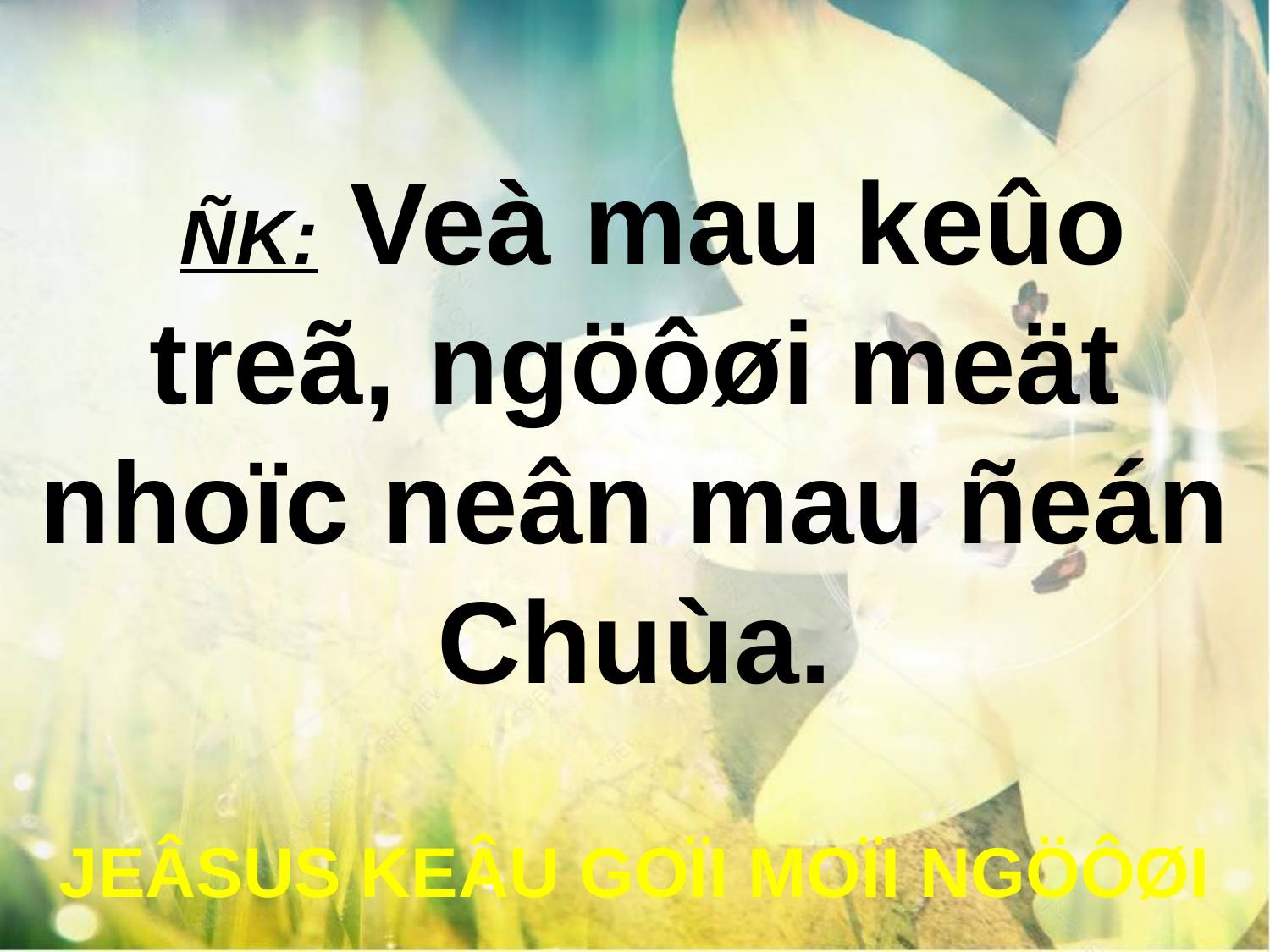

ÑK: Veà mau keûo treã, ngöôøi meät nhoïc neân mau ñeán Chuùa.
JEÂSUS KEÂU GOÏI MOÏI NGÖÔØI